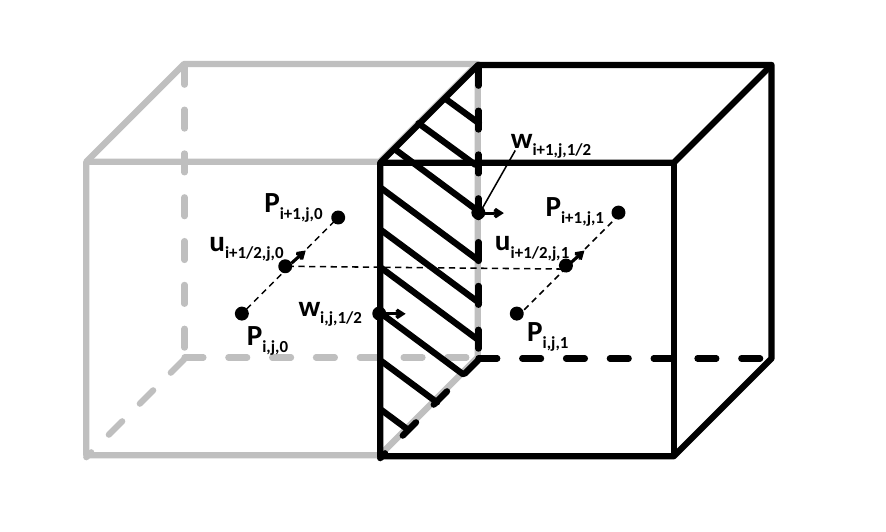

wi+1,j,1/2
Pi+1,j,0
Pi+1,j,1

ui+1/2,j,1
ui+1/2,j,0

wi,j,1/2
Pi,j,1

Pi,j,0